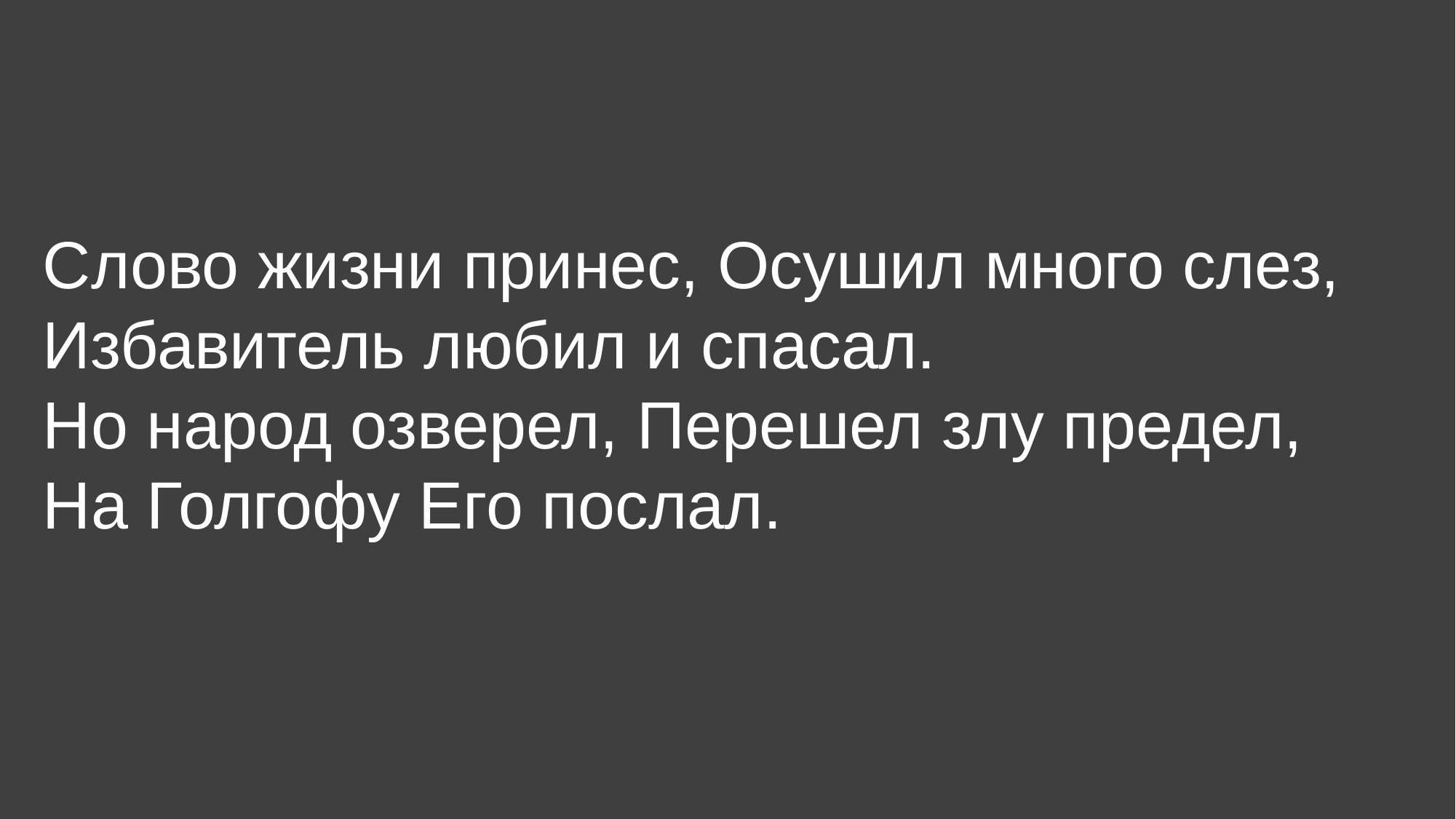

Слово жизни принес, Осушил много слез,
Избавитель любил и спасал.
Но народ озверел, Перешел злу предел,
На Голгофу Его послал.